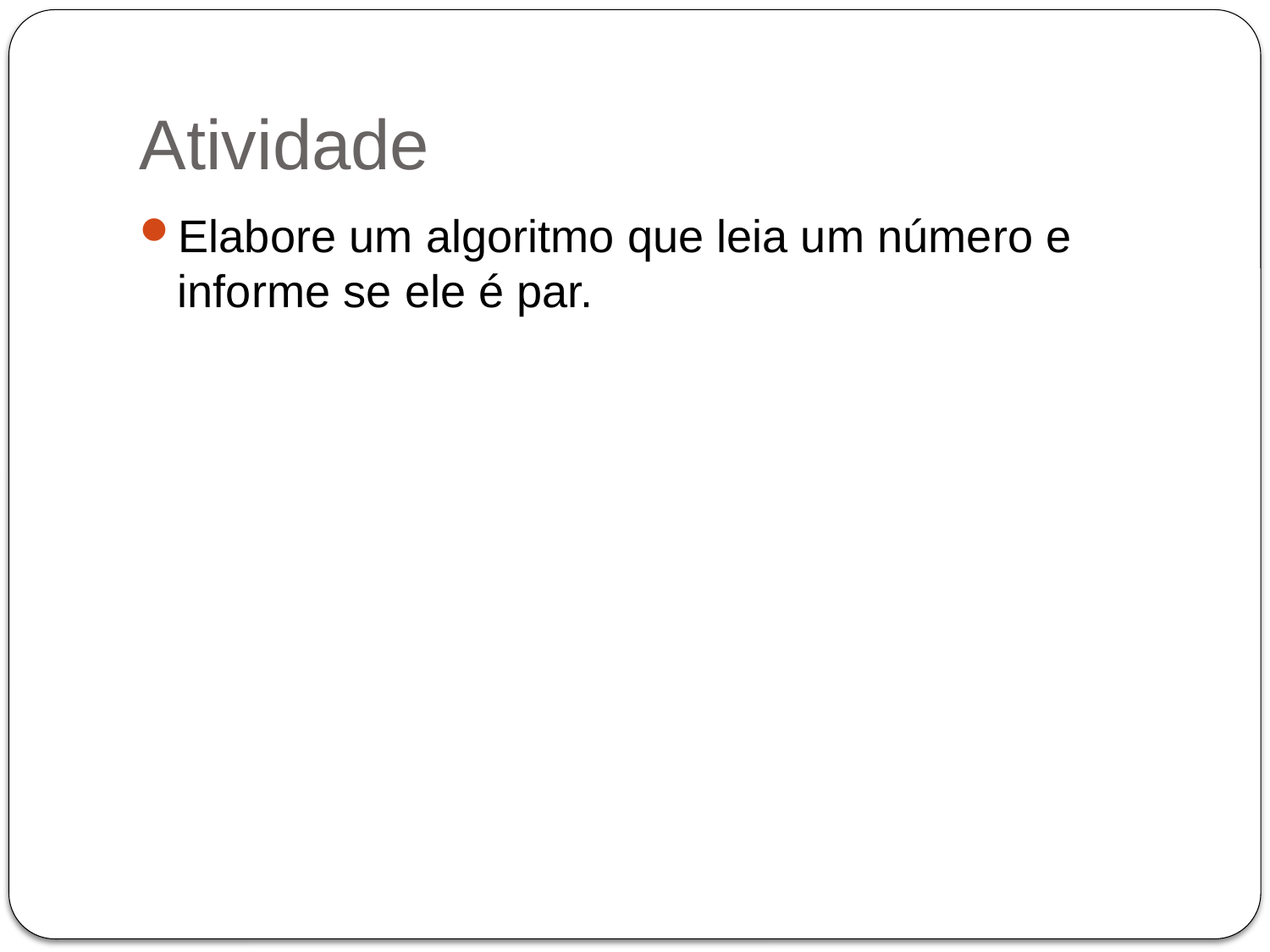

# Atividade
Elabore um algoritmo que leia um número e informe se ele é par.